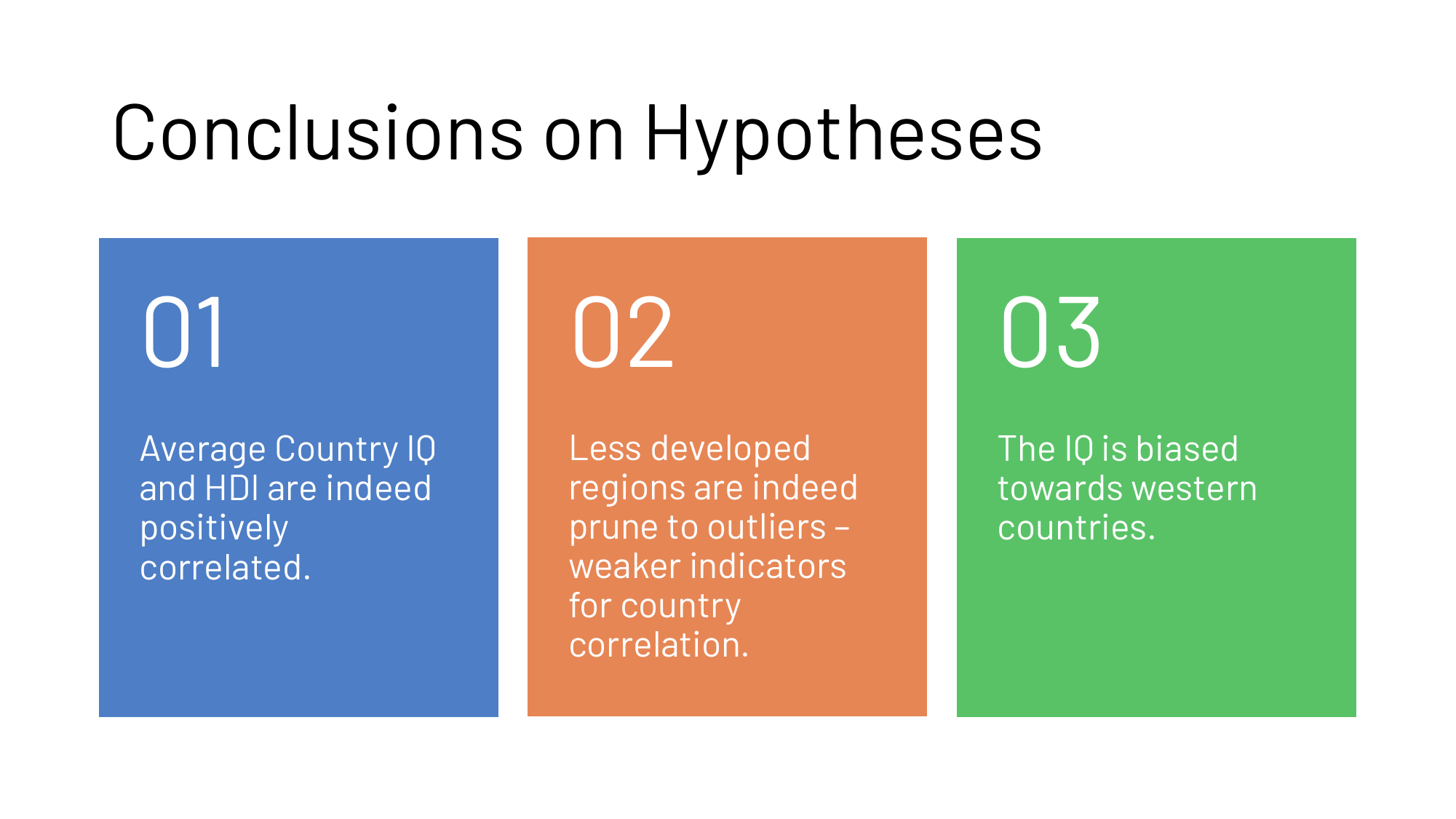

# Conclusions on Hypotheses
Average Country IQ and HDI are indeed positively correlated.
01
Less developed regions are indeed prune to outliers – weaker indicators for country correlation.
02
The IQ is biased towards western countries.
03